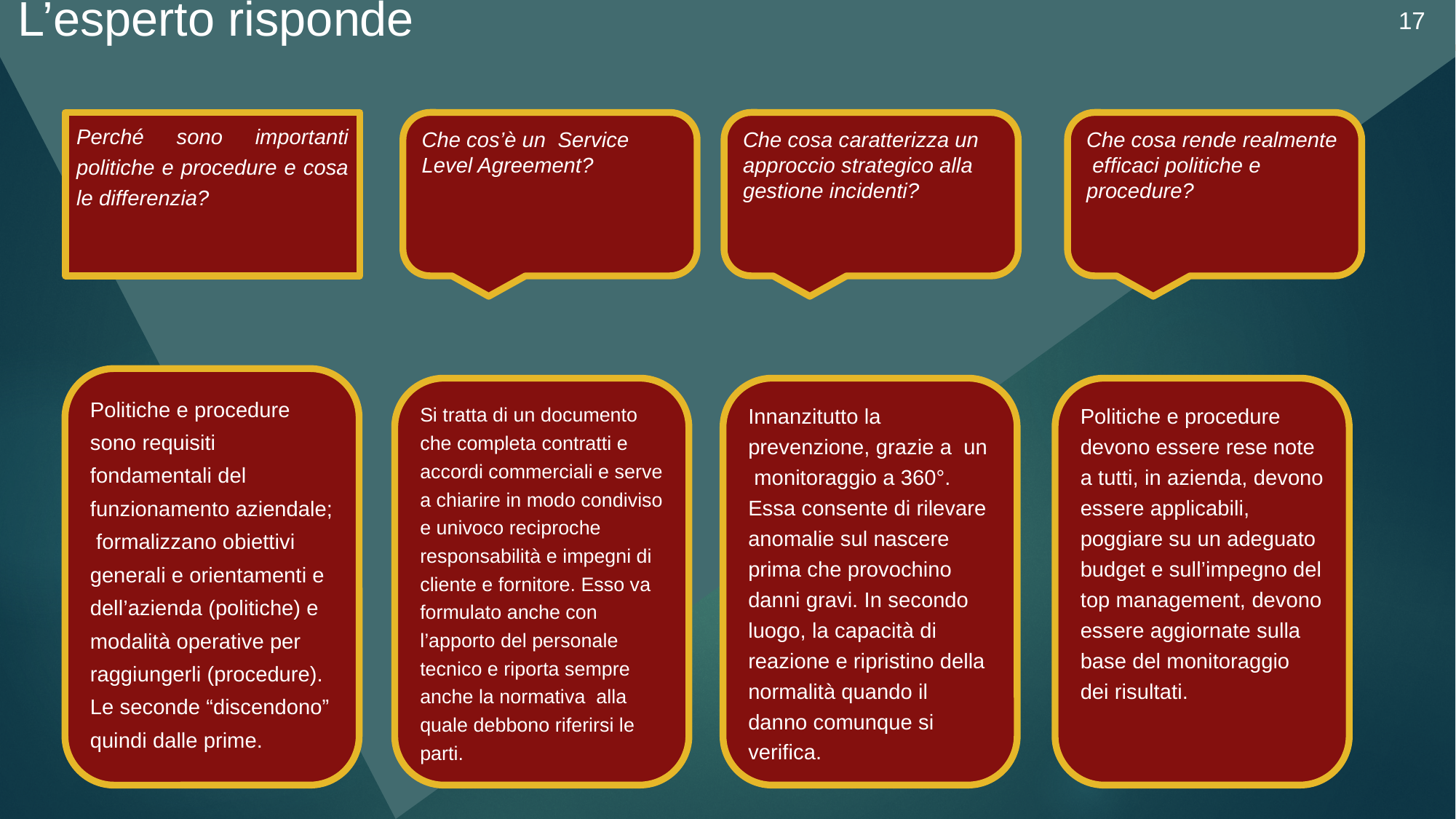

17
L’esperto risponde
Funzionamento
SVG, al clic sulle domande si aprono i box di risposta.

Perché sono importanti politiche e procedure e cosa le differenzia?
Che cos’è un  Service Level Agreement?

Che cosa caratterizza un approccio strategico alla gestione incidenti?
Che cosa rende realmente  efficaci politiche e procedure?
Politiche e procedure sono requisiti fondamentali del funzionamento aziendale;  formalizzano obiettivi  generali e orientamenti e dell’azienda (politiche) e modalità operative per raggiungerli (procedure). Le seconde “discendono” quindi dalle prime.
Si tratta di un documento che completa contratti e accordi commerciali e serve a chiarire in modo condiviso e univoco reciproche responsabilità e impegni di cliente e fornitore. Esso va formulato anche con l’apporto del personale tecnico e riporta sempre anche la normativa  alla quale debbono riferirsi le parti.
Innanzitutto la prevenzione, grazie a  un  monitoraggio a 360°. Essa consente di rilevare anomalie sul nascere prima che provochino danni gravi. In secondo luogo, la capacità di reazione e ripristino della normalità quando il danno comunque si verifica.
Politiche e procedure devono essere rese note a tutti, in azienda, devono essere applicabili, poggiare su un adeguato budget e sull’impegno del top management, devono essere aggiornate sulla base del monitoraggio dei risultati.